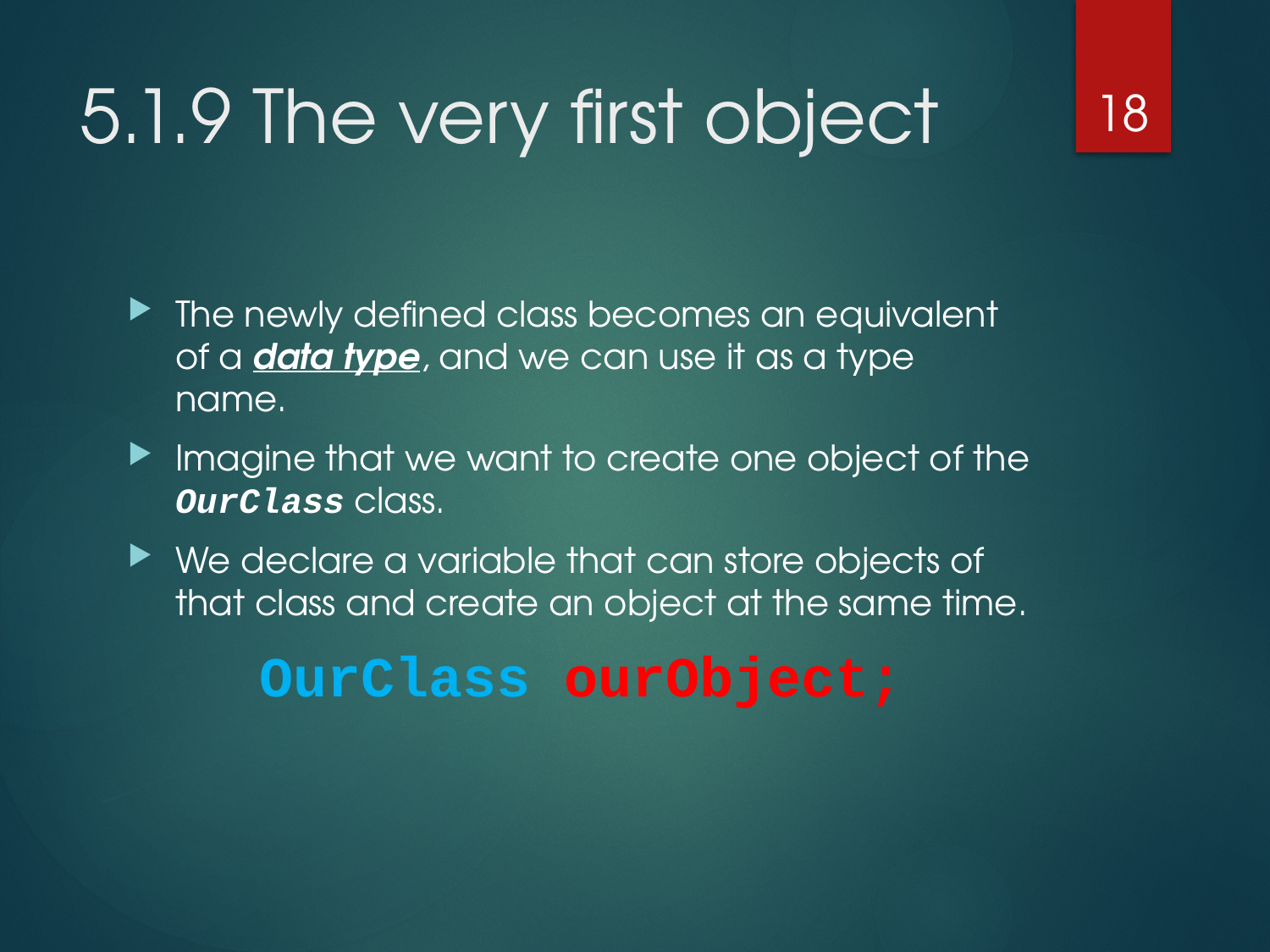

18
# 5.1.9 The very first object
The newly defined class becomes an equivalent of a data type, and we can use it as a type name.
Imagine that we want to create one object of the OurClass class.
We declare a variable that can store objects of that class and create an object at the same time.
OurClass ourObject;